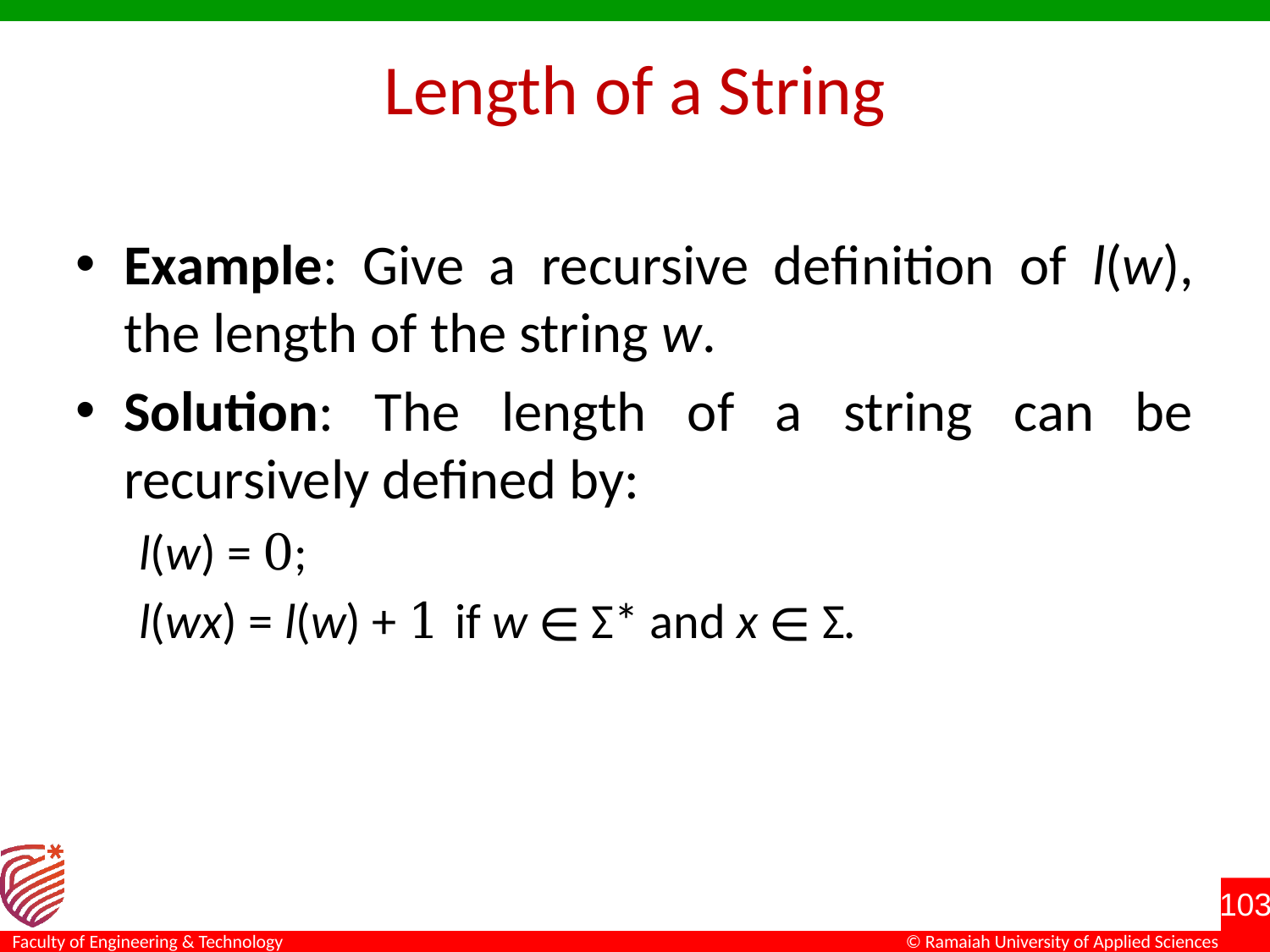

# Length of a String
Example: Give a recursive definition of l(w), the length of the string w.
Solution: The length of a string can be recursively defined by:
l(w) = 0;
l(wx) = l(w) + 1 if w ∊ Σ* and x ∊ Σ.